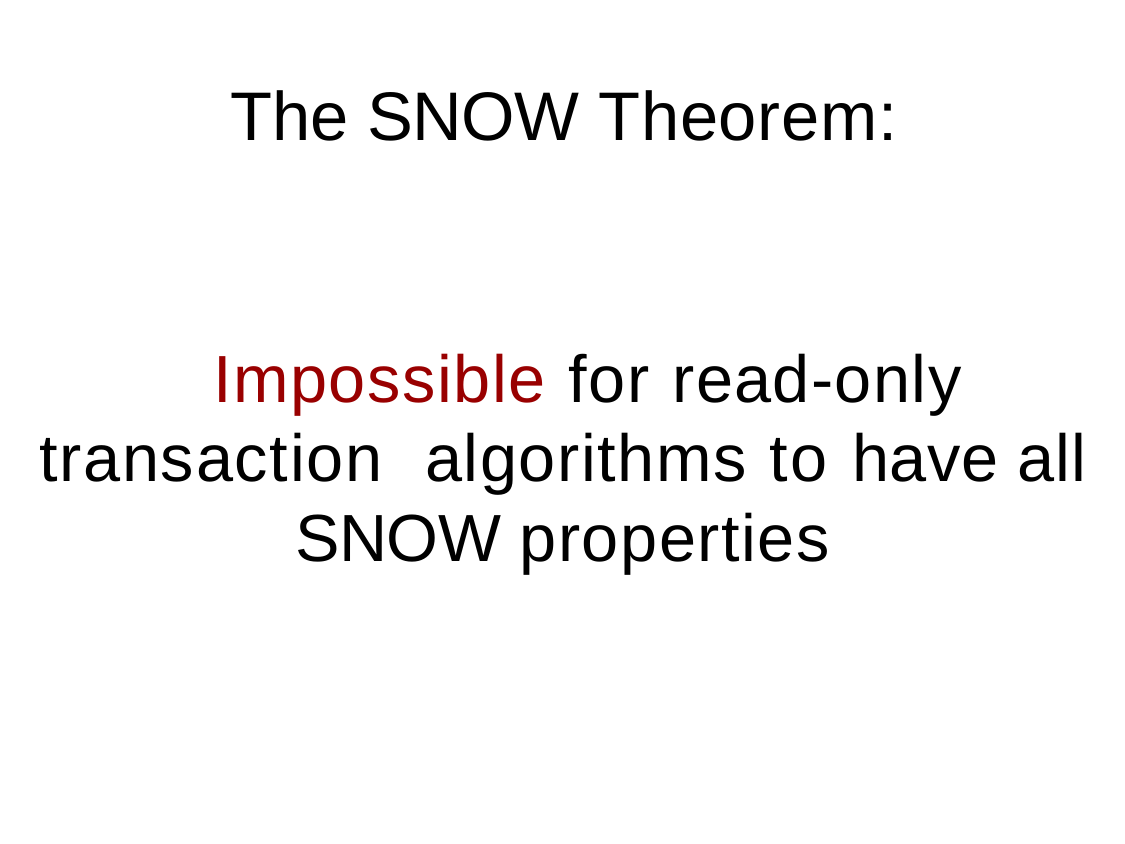

The SNOW Theorem:
Impossible for read-only transaction  algorithms to have all SNOW properties